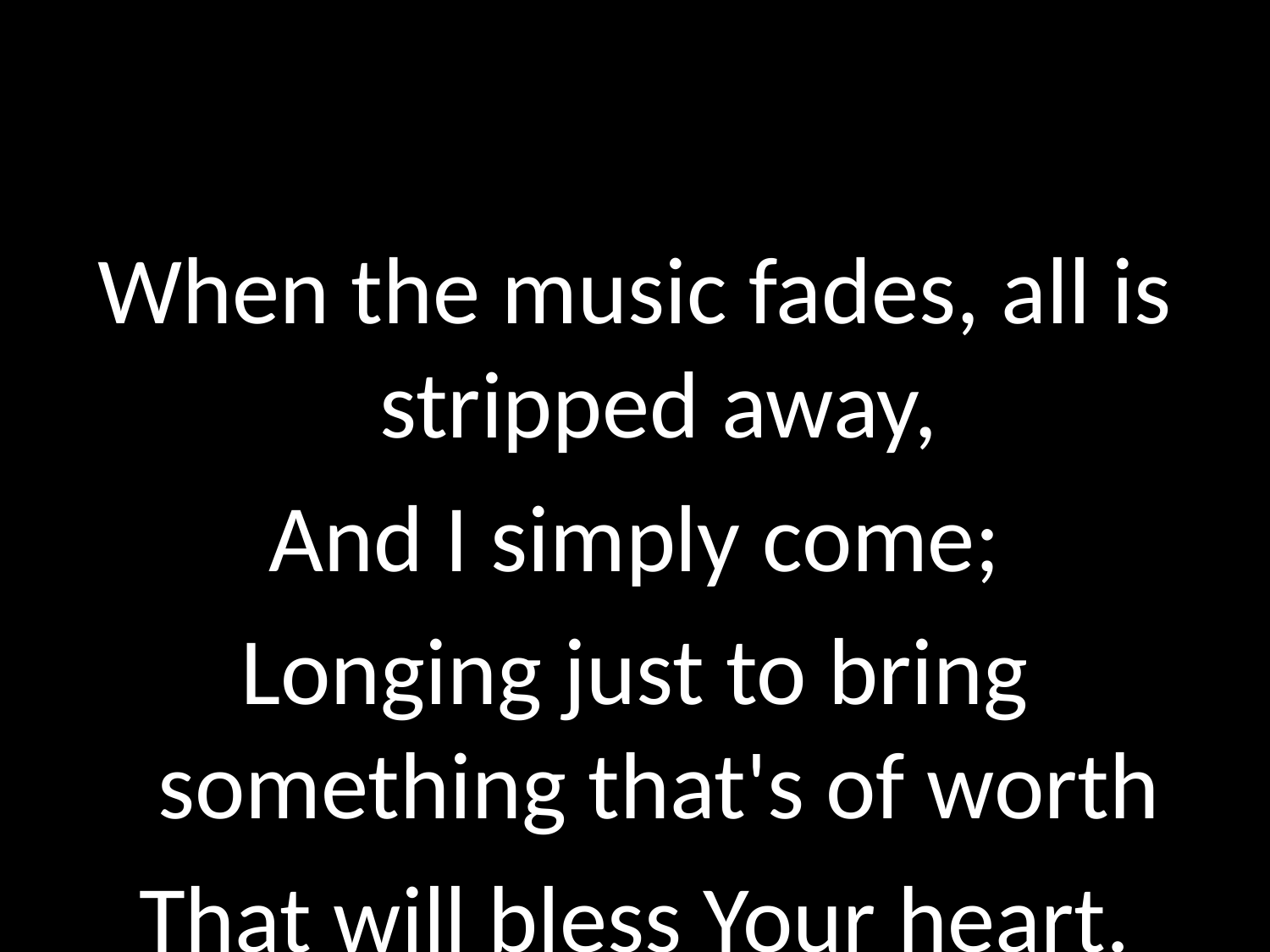

#
When the music fades, all is stripped away,
And I simply come;
Longing just to bring something that's of worth
That will bless Your heart.